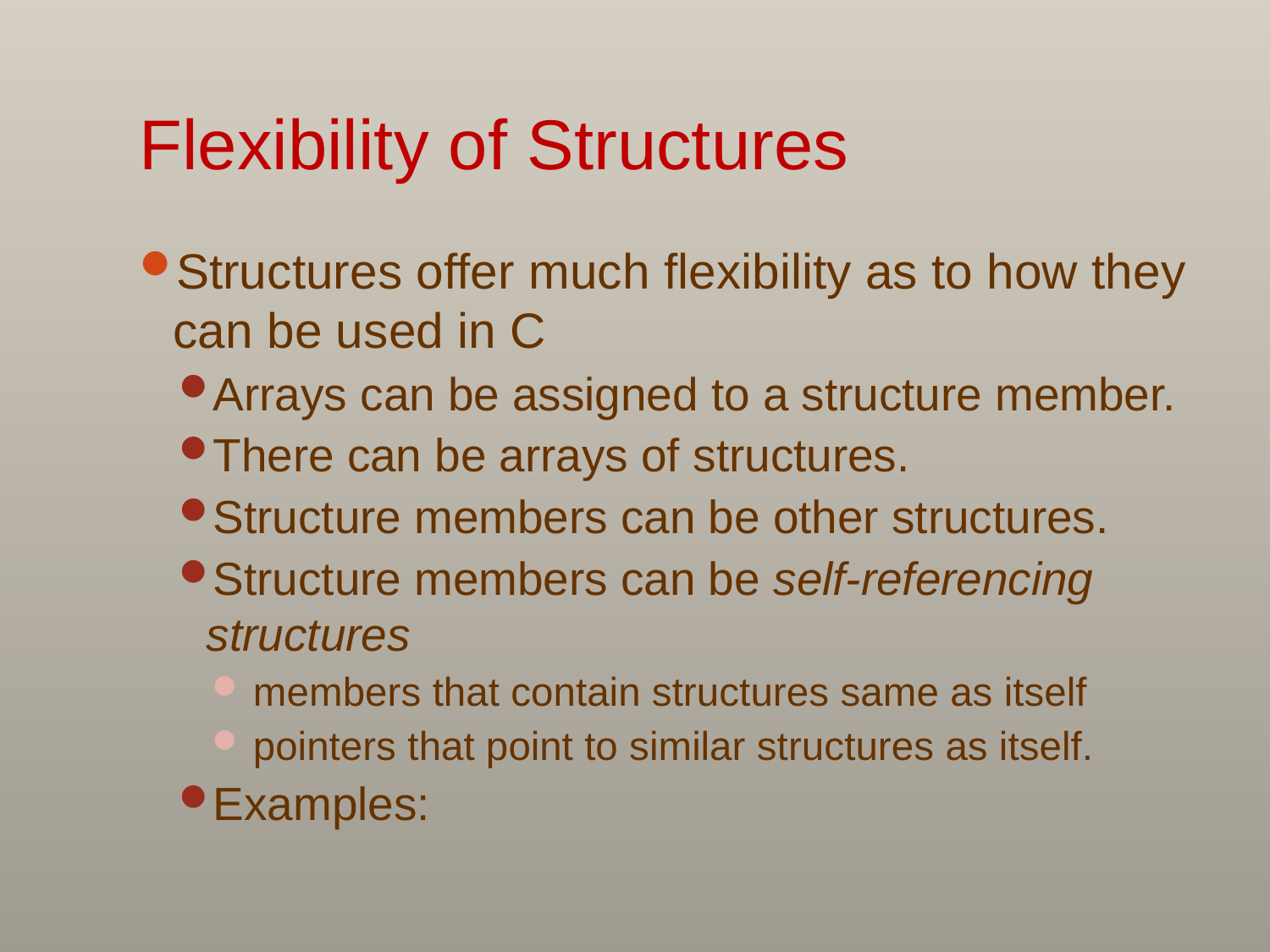

# Flexibility of Structures
Structures offer much flexibility as to how they can be used in C
Arrays can be assigned to a structure member.
There can be arrays of structures.
Structure members can be other structures.
Structure members can be self-referencing structures
 members that contain structures same as itself
 pointers that point to similar structures as itself.
Examples: